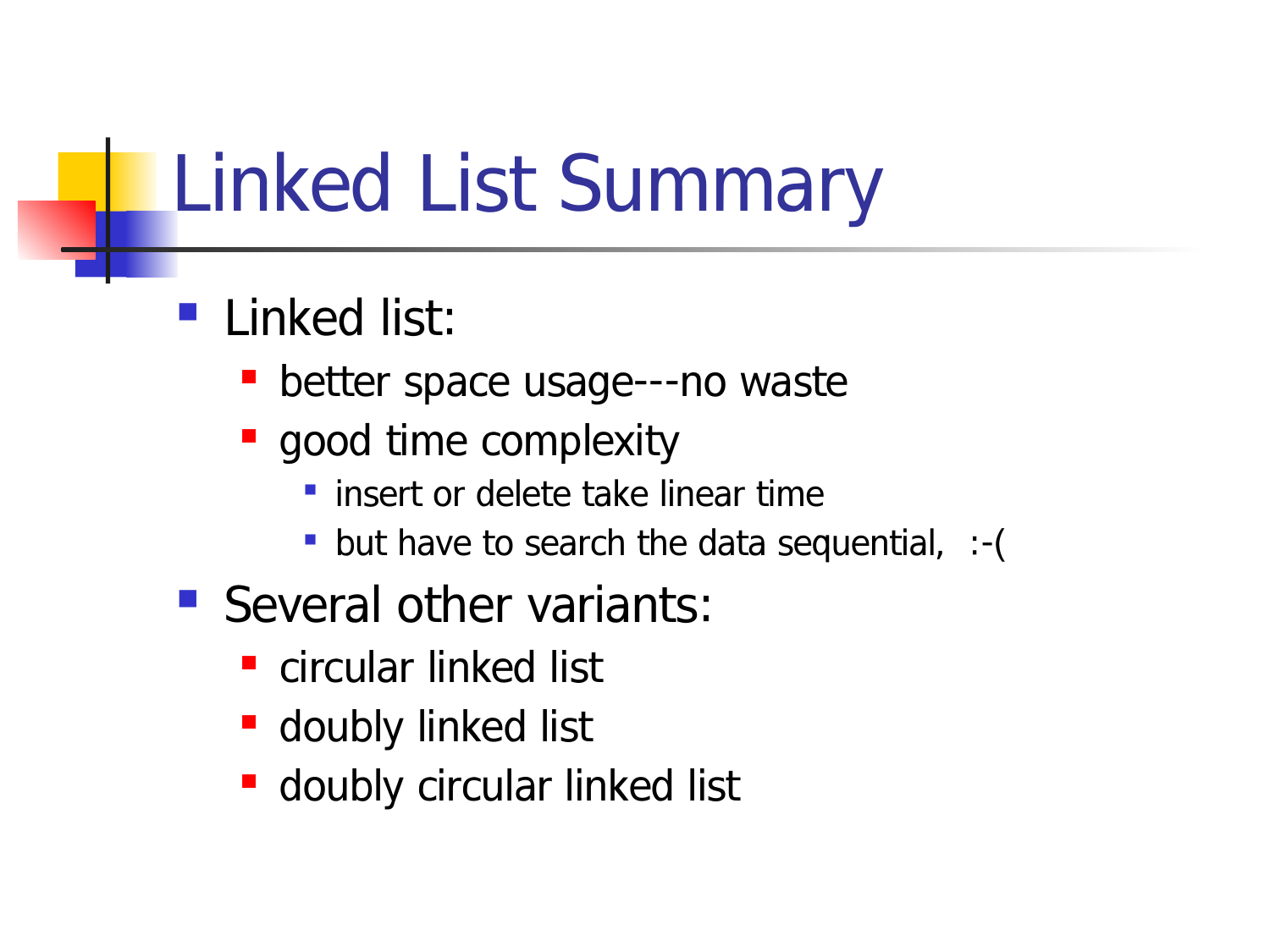

# Linked List Summary
Linked list:
better space usage---no waste
good time complexity
insert or delete take linear time
but have to search the data sequential,  :-(
Several other variants:
circular linked list
doubly linked list
doubly circular linked list